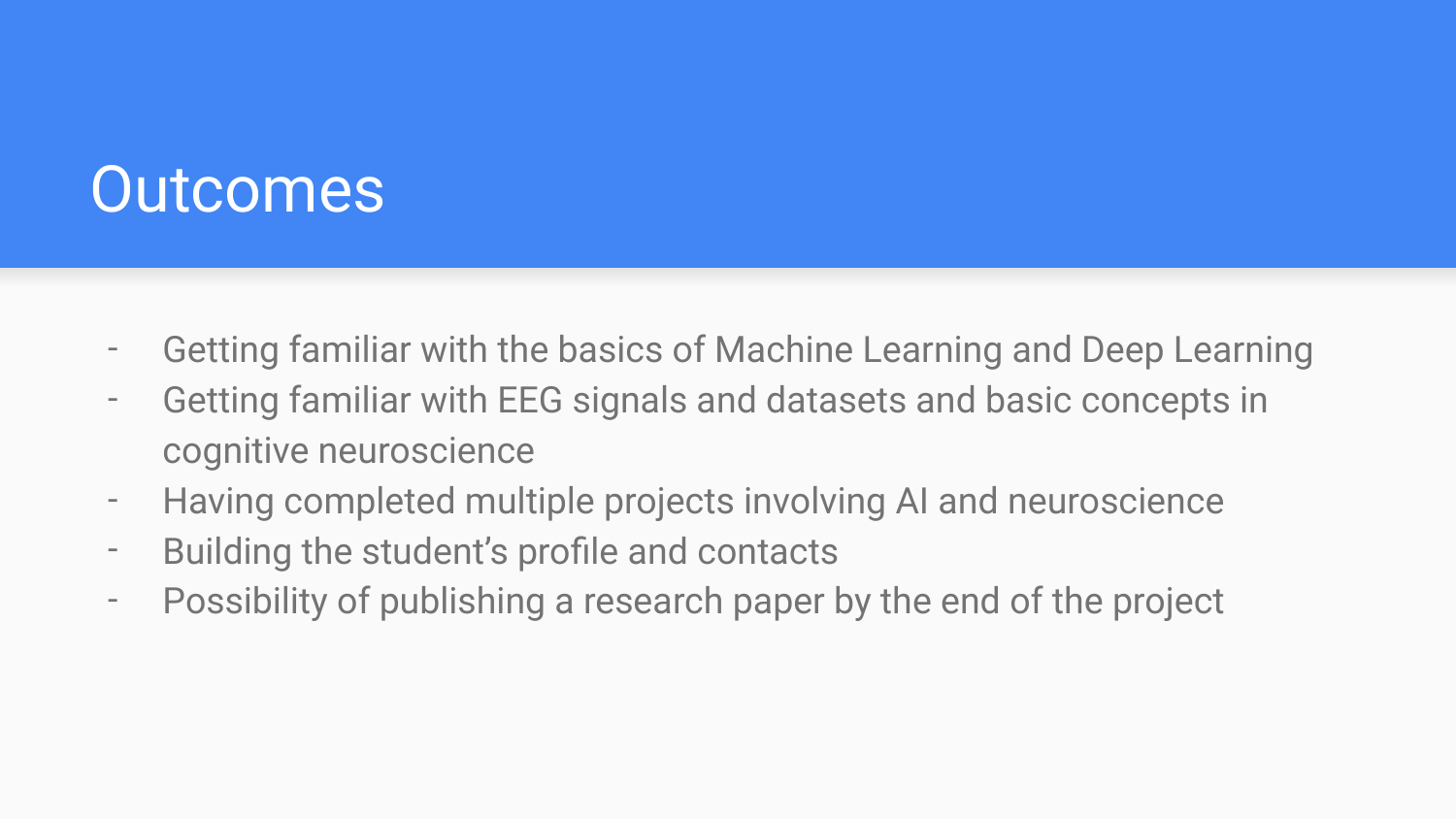

# Outcomes
Getting familiar with the basics of Machine Learning and Deep Learning
Getting familiar with EEG signals and datasets and basic concepts in cognitive neuroscience
Having completed multiple projects involving AI and neuroscience
Building the student’s profile and contacts
Possibility of publishing a research paper by the end of the project